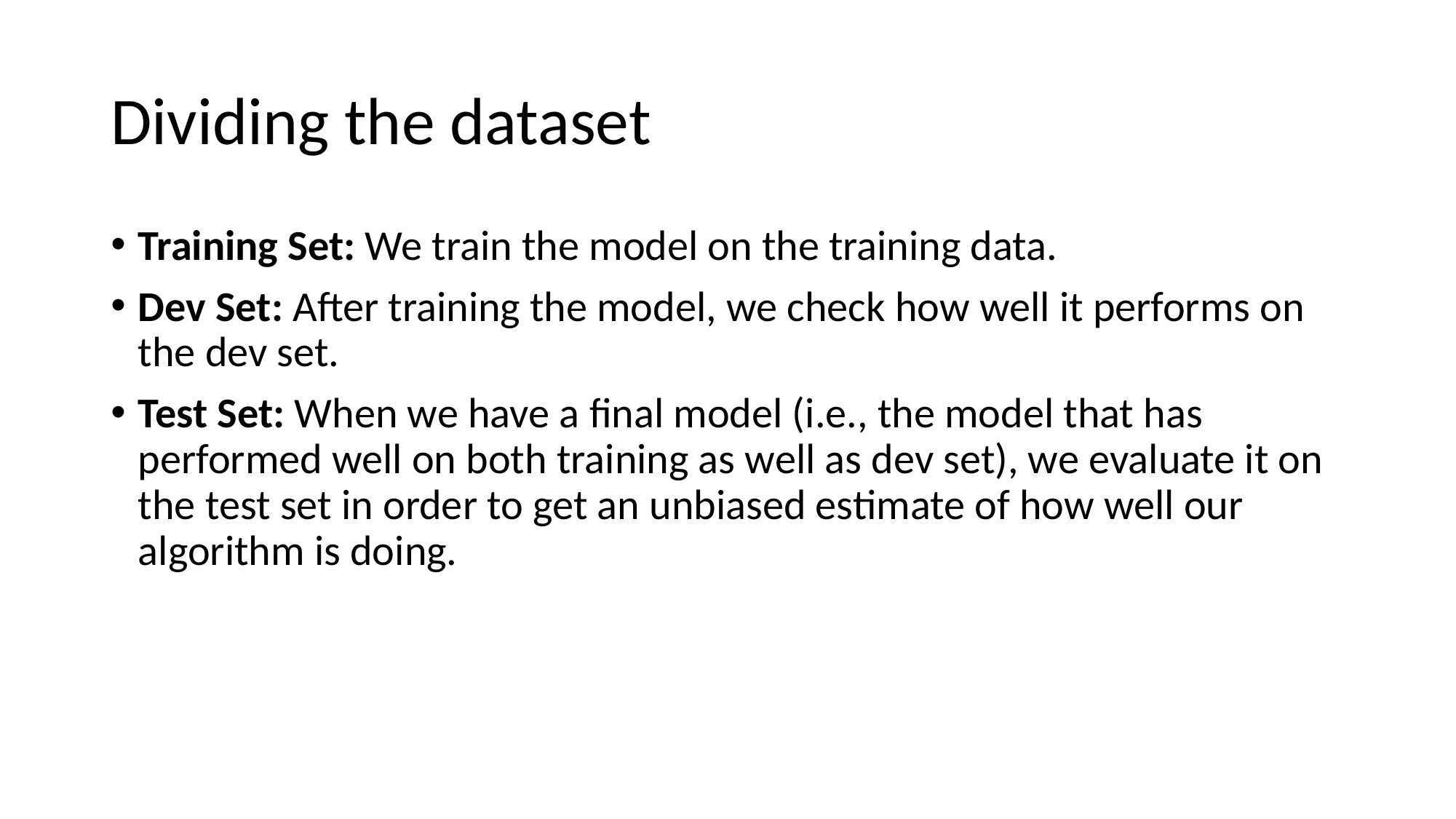

# Dividing the dataset
Training Set: We train the model on the training data.
Dev Set: After training the model, we check how well it performs on the dev set.
Test Set: When we have a final model (i.e., the model that has performed well on both training as well as dev set), we evaluate it on the test set in order to get an unbiased estimate of how well our algorithm is doing.